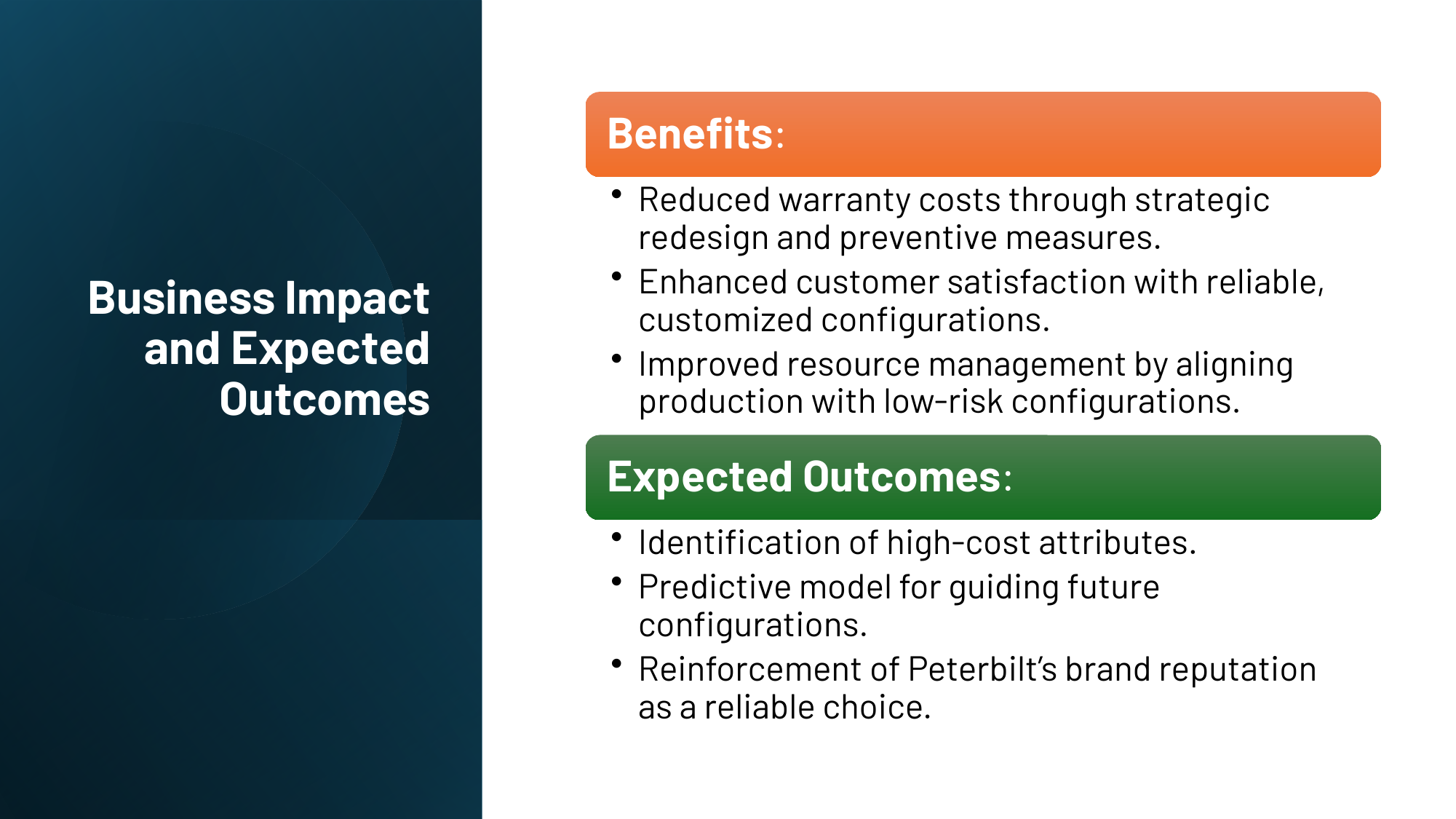

Benefits:
Reduced warranty costs through strategic redesign and preventive measures.
Enhanced customer satisfaction with reliable, customized configurations.
Improved resource management by aligning production with low-risk configurations.
Expected Outcomes:
Identification of high-cost attributes.
Predictive model for guiding future configurations.
Reinforcement of Peterbilt’s brand reputation as a reliable choice.

# Business Impact and Expected Outcomes